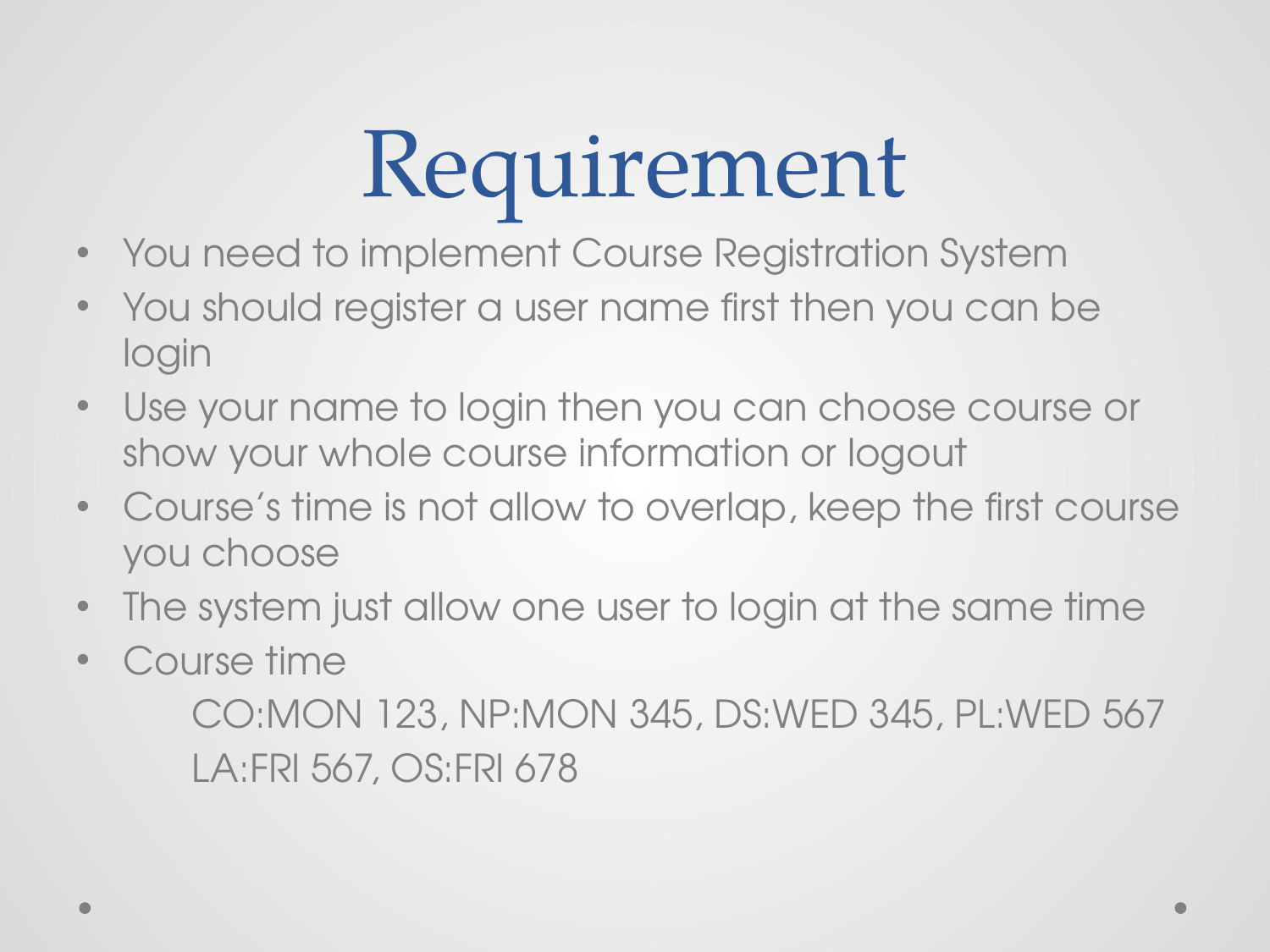

# Requirement
You need to implement Course Registration System
You should register a user name first then you can be login
Use your name to login then you can choose course or show your whole course information or logout
Course’s time is not allow to overlap, keep the first course you choose
The system just allow one user to login at the same time
Course time
	CO:MON 123, NP:MON 345, DS:WED 345, PL:WED 567
	LA:FRI 567, OS:FRI 678